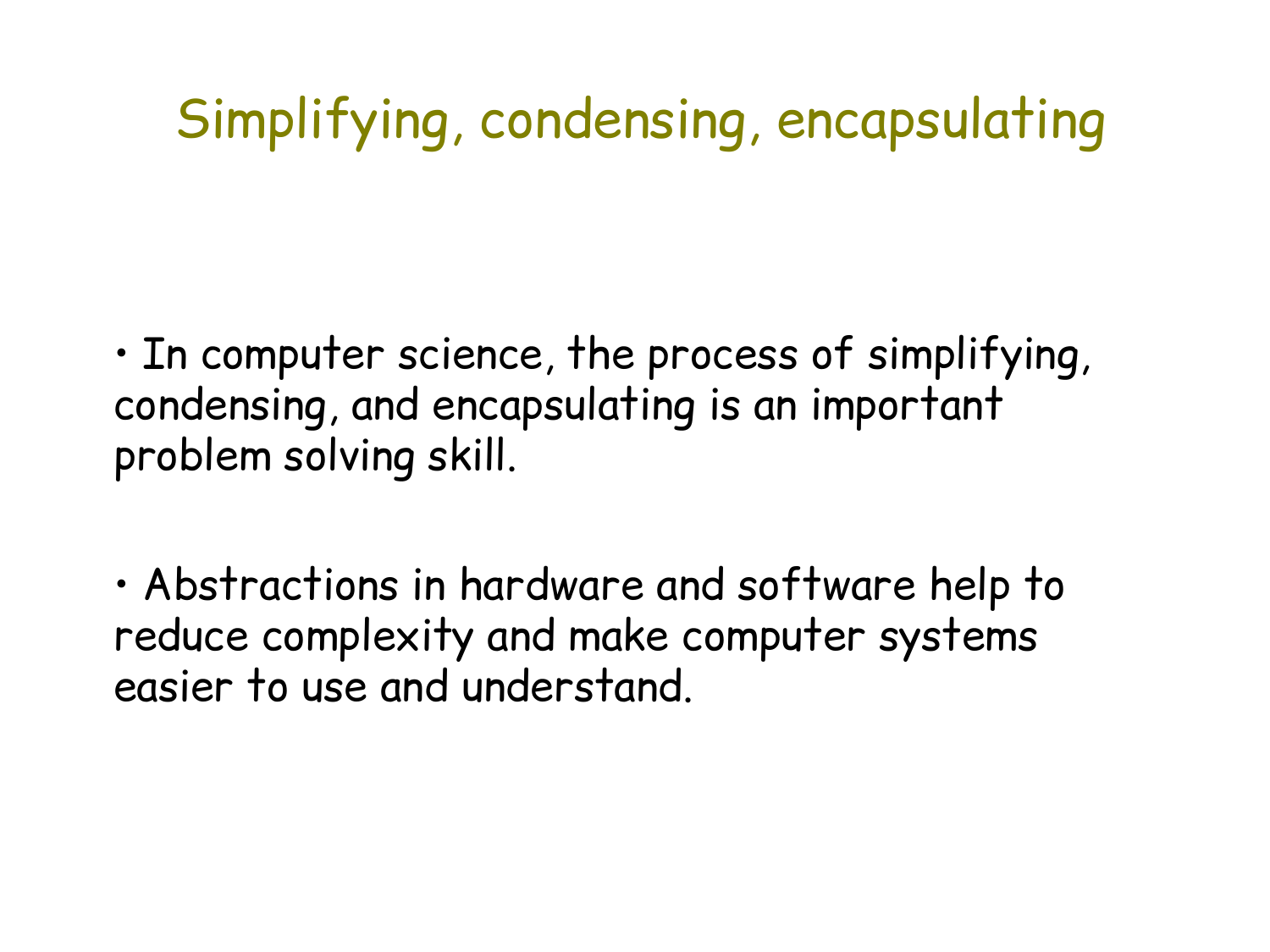

# Simplifying, condensing, encapsulating
• In computer science, the process of simplifying, condensing, and encapsulating is an important problem solving skill.

• Abstractions in hardware and software help to reduce complexity and make computer systems easier to use and understand.